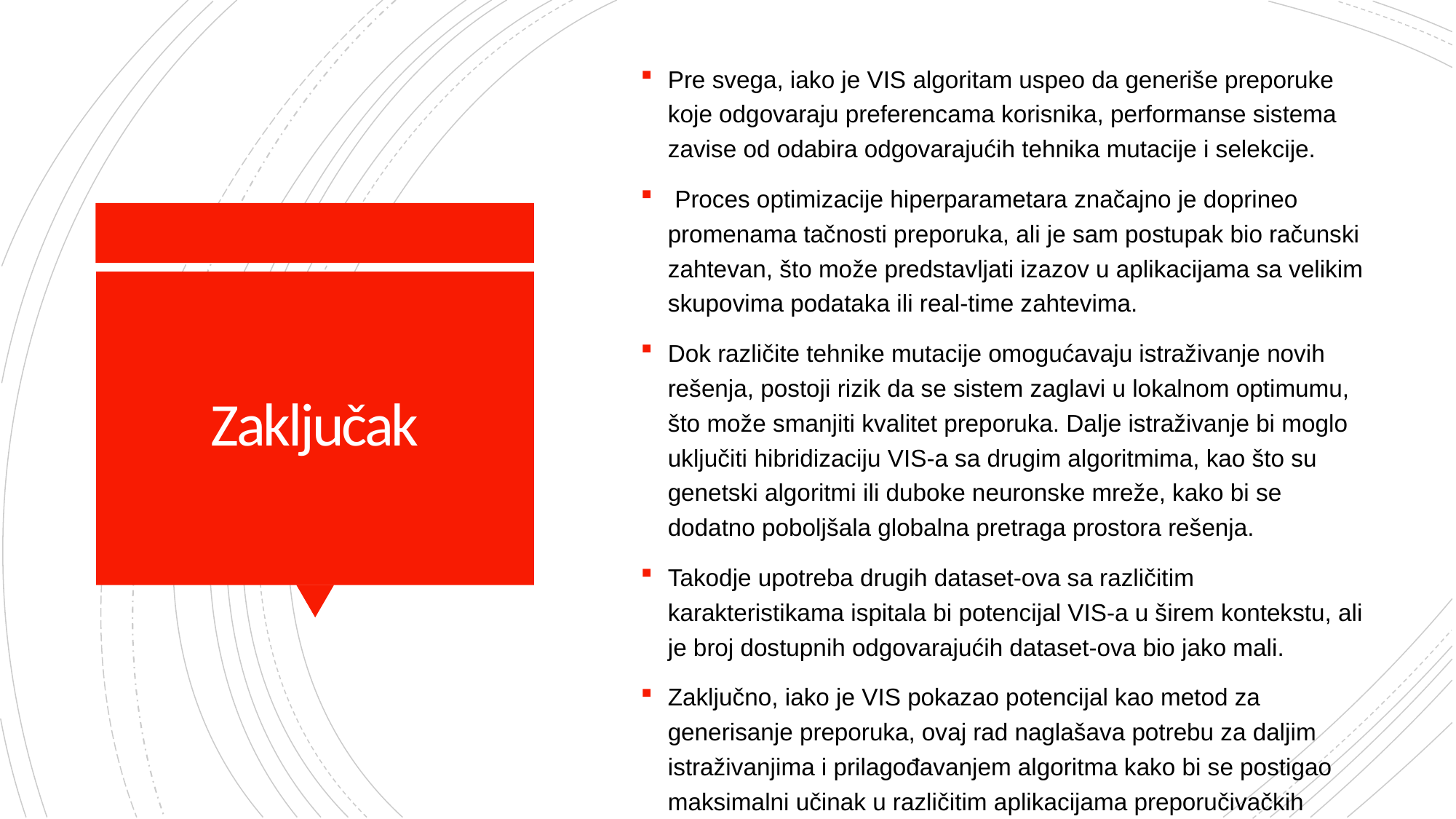

Pre svega, iako je VIS algoritam uspeo da generiše preporuke koje odgovaraju preferencama korisnika, performanse sistema zavise od odabira odgovarajućih tehnika mutacije i selekcije.
 Proces optimizacije hiperparametara značajno je doprineo promenama tačnosti preporuka, ali je sam postupak bio računski zahtevan, što može predstavljati izazov u aplikacijama sa velikim skupovima podataka ili real-time zahtevima.
Dok različite tehnike mutacije omogućavaju istraživanje novih rešenja, postoji rizik da se sistem zaglavi u lokalnom optimumu, što može smanjiti kvalitet preporuka. Dalje istraživanje bi moglo uključiti hibridizaciju VIS-a sa drugim algoritmima, kao što su genetski algoritmi ili duboke neuronske mreže, kako bi se dodatno poboljšala globalna pretraga prostora rešenja.
Takodje upotreba drugih dataset-ova sa različitim karakteristikama ispitala bi potencijal VIS-a u širem kontekstu, ali je broj dostupnih odgovarajućih dataset-ova bio jako mali.
Zaključno, iako je VIS pokazao potencijal kao metod za generisanje preporuka, ovaj rad naglašava potrebu za daljim istraživanjima i prilagođavanjem algoritma kako bi se postigao maksimalni učinak u različitim aplikacijama preporučivačkih sistema.

# Zaključak